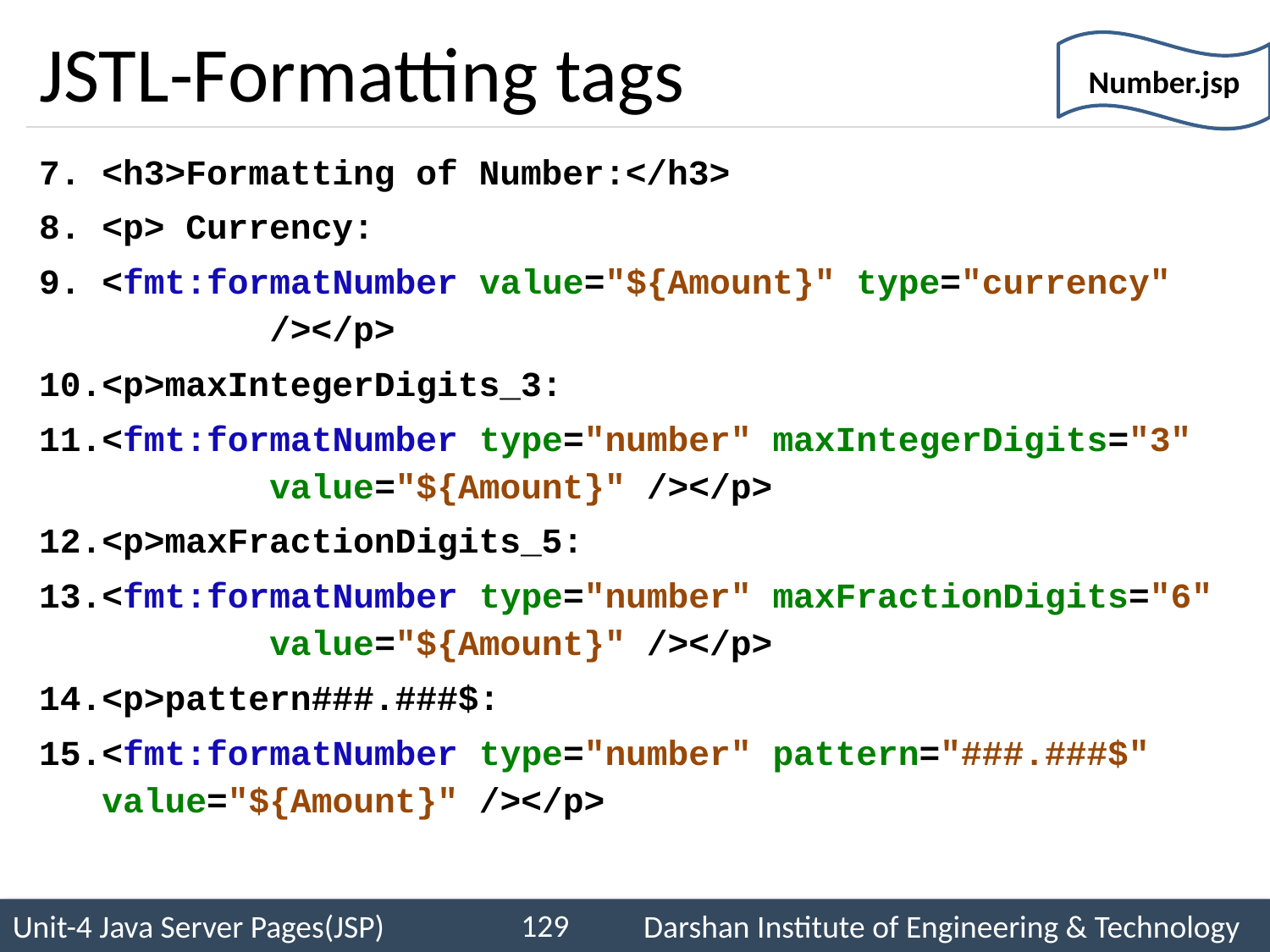

# JSTL-Formatting tags
Number.jsp
<h3>Formatting of Number:</h3>
<p> Currency:
<fmt:formatNumber value="${Amount}" type="currency" 								  /></p>
<p>maxIntegerDigits_3:
<fmt:formatNumber type="number" maxIntegerDigits="3" 					  value="${Amount}" /></p>
<p>maxFractionDigits_5:
<fmt:formatNumber type="number" maxFractionDigits="6" 					  value="${Amount}" /></p>
<p>pattern###.###$:
<fmt:formatNumber type="number" pattern="###.###$" value="${Amount}" /></p>

129